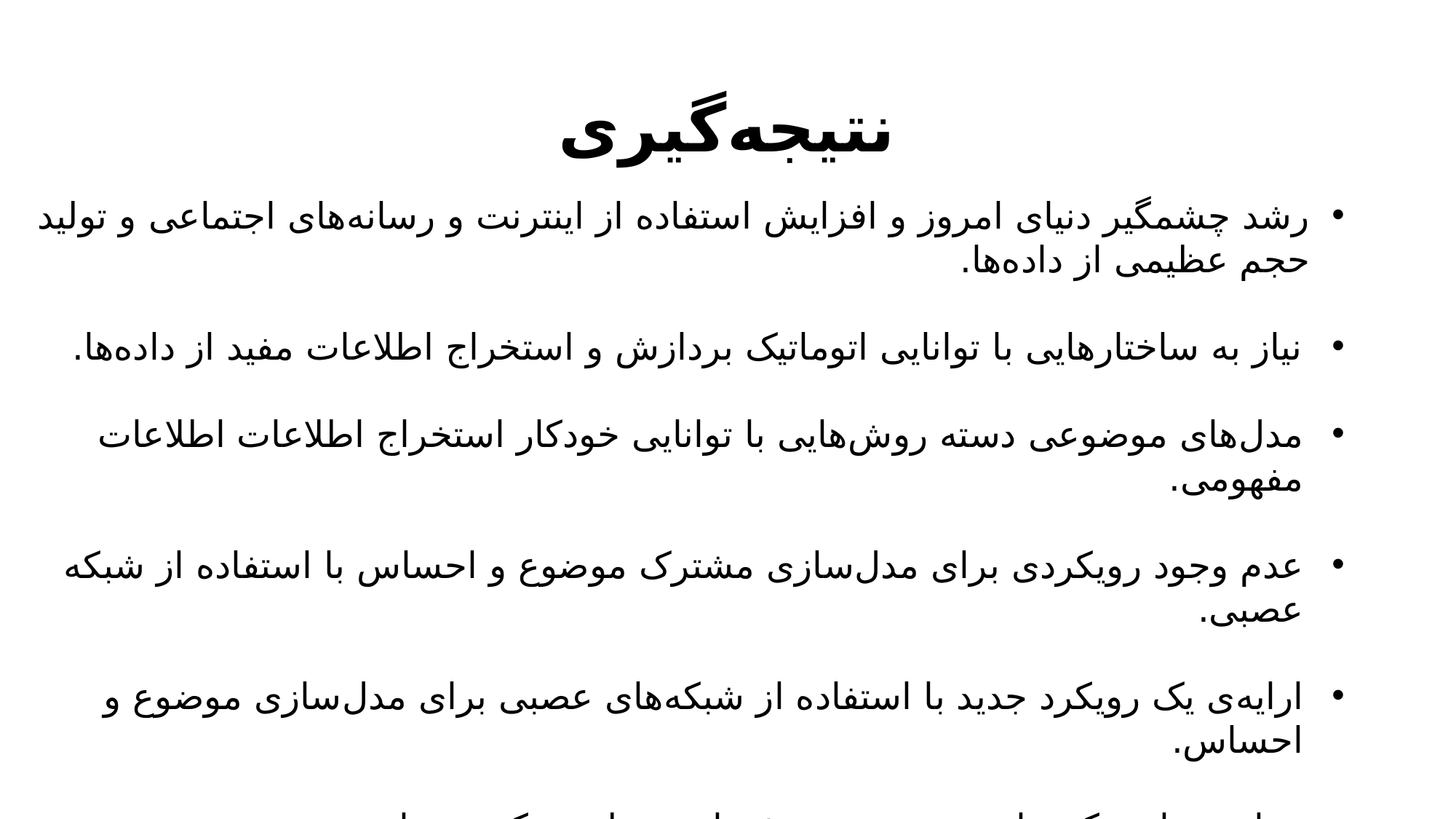

نتیجه‌گیری
رشد چشمگیر دنیای امروز و افزایش استفاده از اینترنت و رسانه‌های اجتماعی و تولید حجم عظیمی از داده‌ها.

نیاز به ساختارهایی با توانایی اتوماتیک بردازش و استخراج اطلاعات مفید از داده‌ها.

مدل‌های موضوعی دسته روش‌هایی با توانایی خودکار استخراج اطلاعات اطلاعات مفهومی.

عدم وجود رویکردی برای مدل‌سازی مشترک موضوع و احساس با استفاده از شبکه عصبی.

ارایه‌ی یک رویکرد جدید با استفاده از شبکه‌های عصبی برای مدل‌سازی موضوع و احساس.

مقایسه با رویکردهای موجود در بخش‌های مختلف و کسب نتایج بهتر.